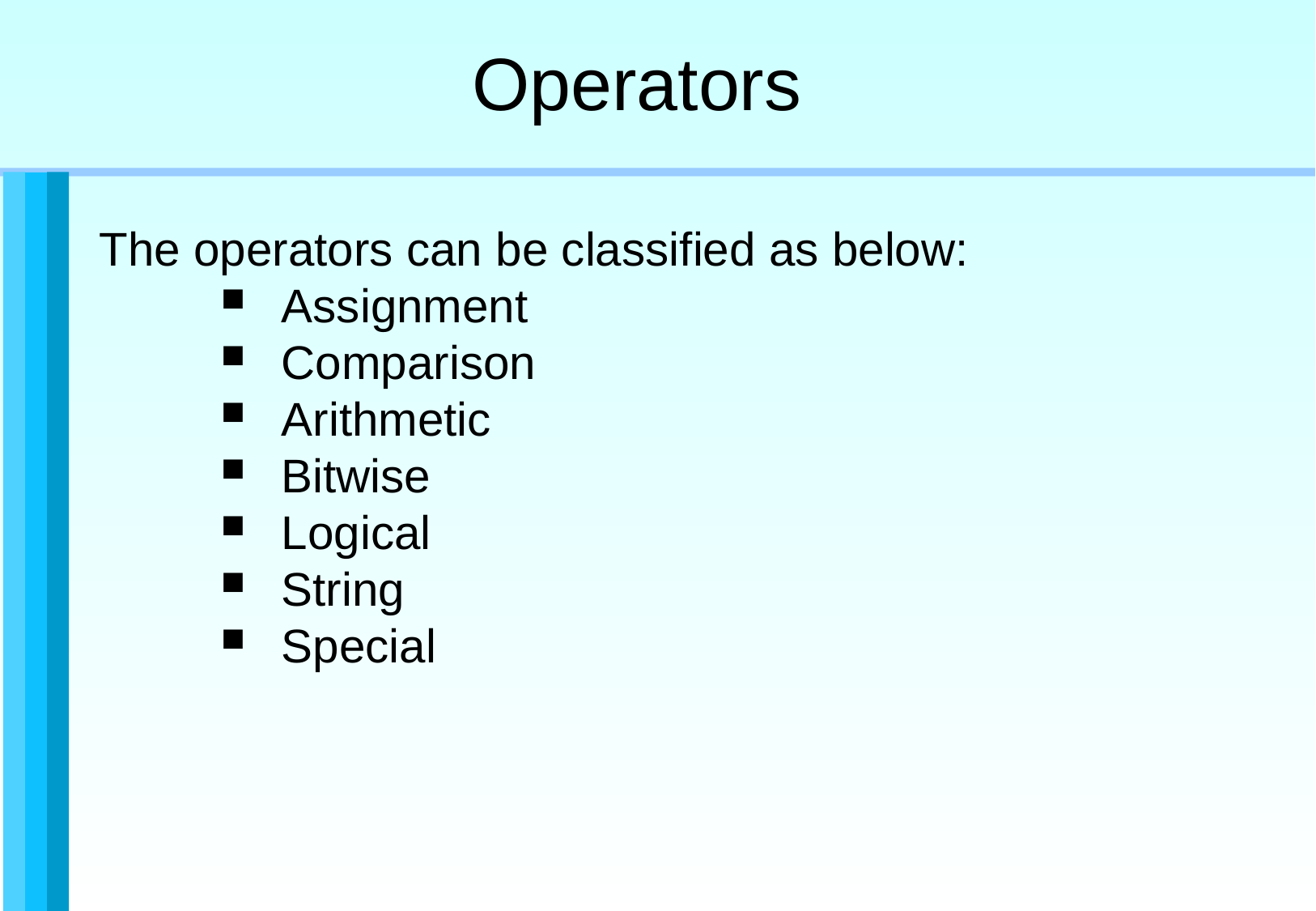

Operators

The operators can be classified as below:
Assignment
Comparison
Arithmetic
Bitwise
Logical
String
Special
Programming constructs and functions / 31 of  39